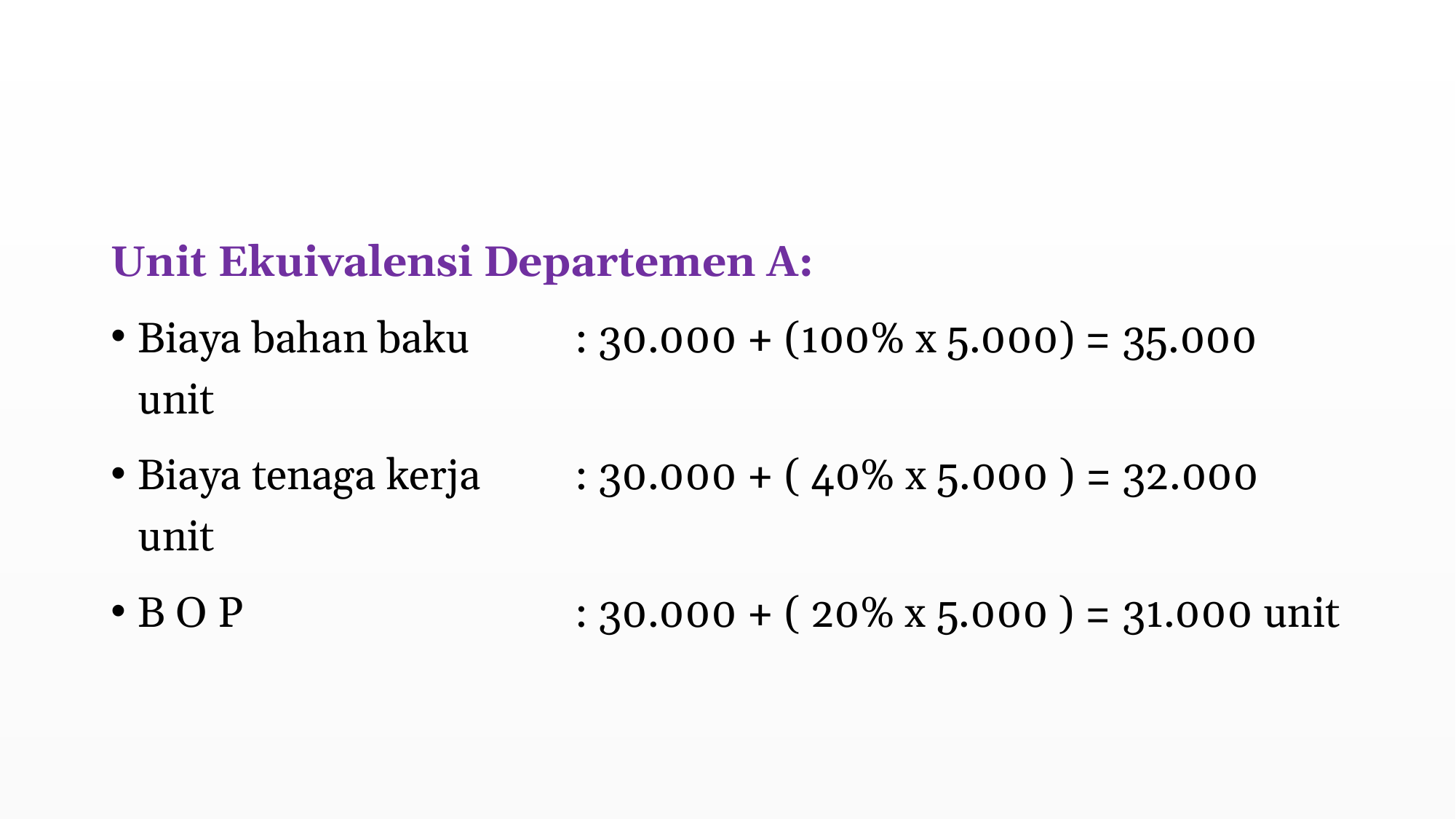

#
Unit Ekuivalensi Departemen A:
Biaya bahan baku 	: 30.000 + (100% x 5.000) = 35.000 unit
Biaya tenaga kerja 	: 30.000 + ( 40% x 5.000 ) = 32.000 unit
B O P 			: 30.000 + ( 20% x 5.000 ) = 31.000 unit